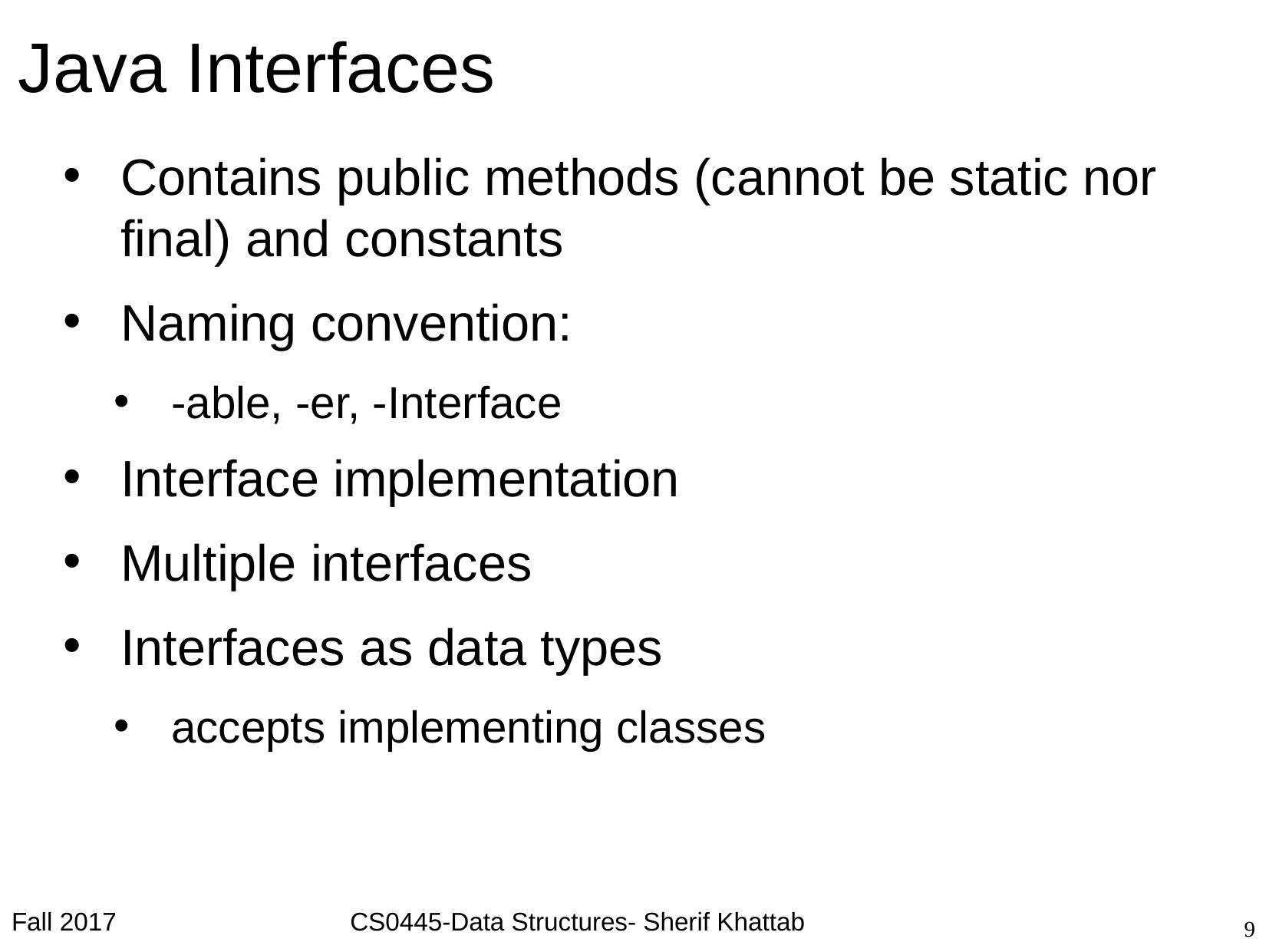

# Java Interfaces
Contains public methods (cannot be static nor final) and constants
Naming convention:
-able, -er, -Interface
Interface implementation
Multiple interfaces
Interfaces as data types
accepts implementing classes

Fall 2017                                 CS0445-Data Structures- Sherif Khattab
Fall 2017
9
CS0008 – Intro to Programming using Python – Sherif Khattab